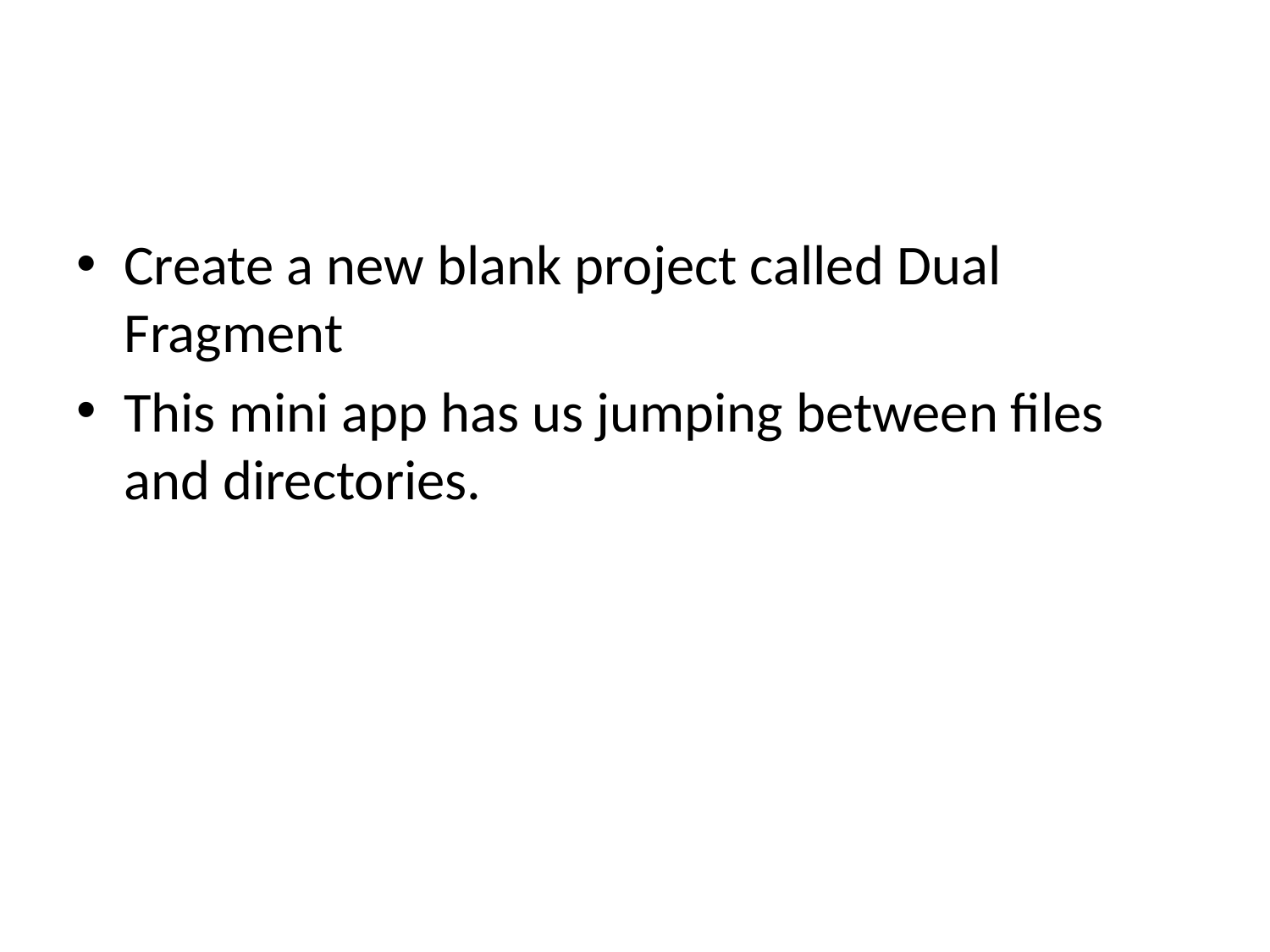

#
Create a new blank project called Dual Fragment
This mini app has us jumping between files and directories.